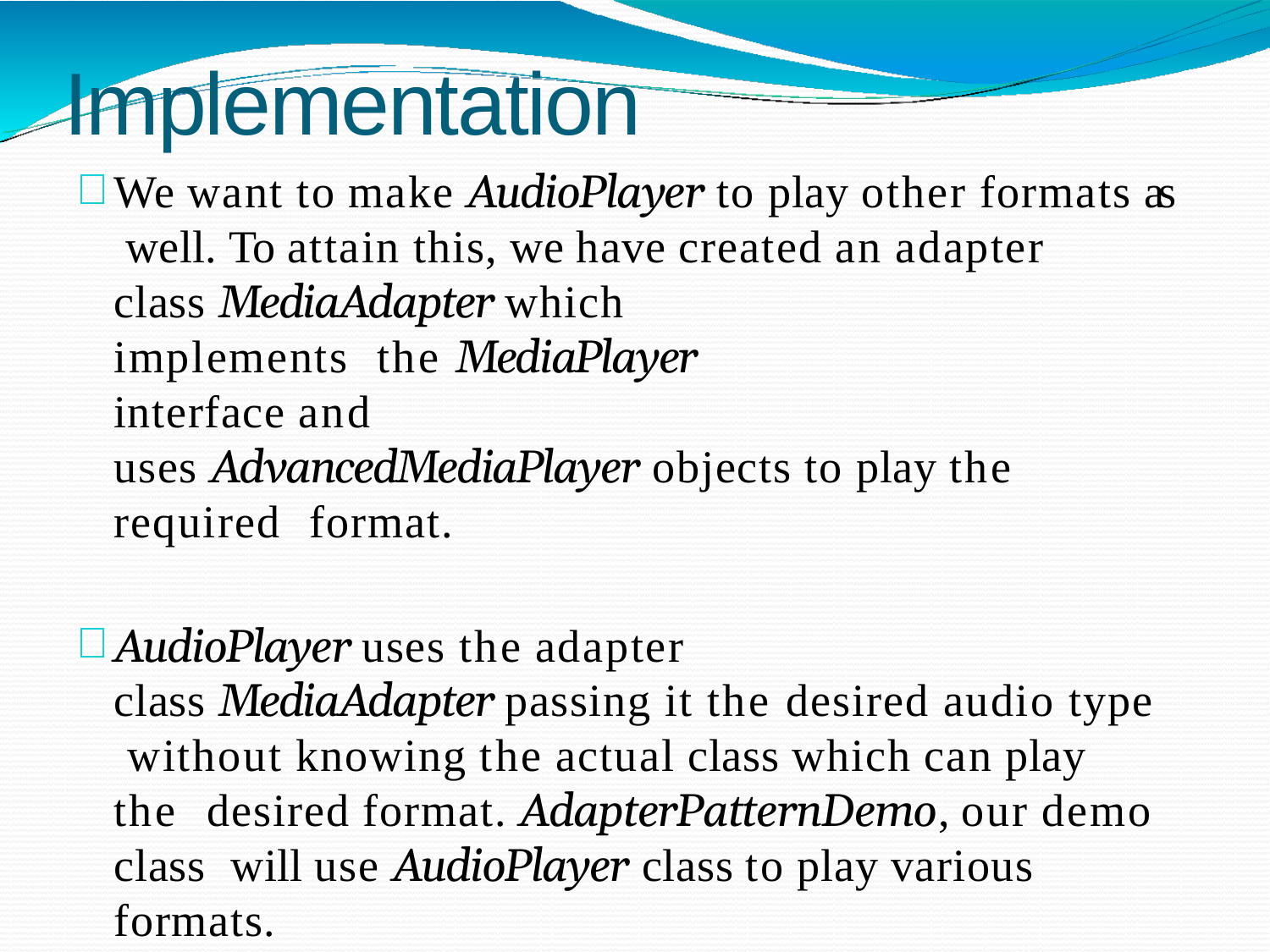

# Implementation
We want to make AudioPlayer to play other formats as  well. To attain this, we have created an adapter
class MediaAdapter which implements  the MediaPlayer interface and
uses AdvancedMediaPlayer objects to play the required  format.

AudioPlayer uses the adapter
class MediaAdapter passing it the desired audio type  without knowing the actual class which can play the  desired format. AdapterPatternDemo, our demo class  will use AudioPlayer class to play various formats.